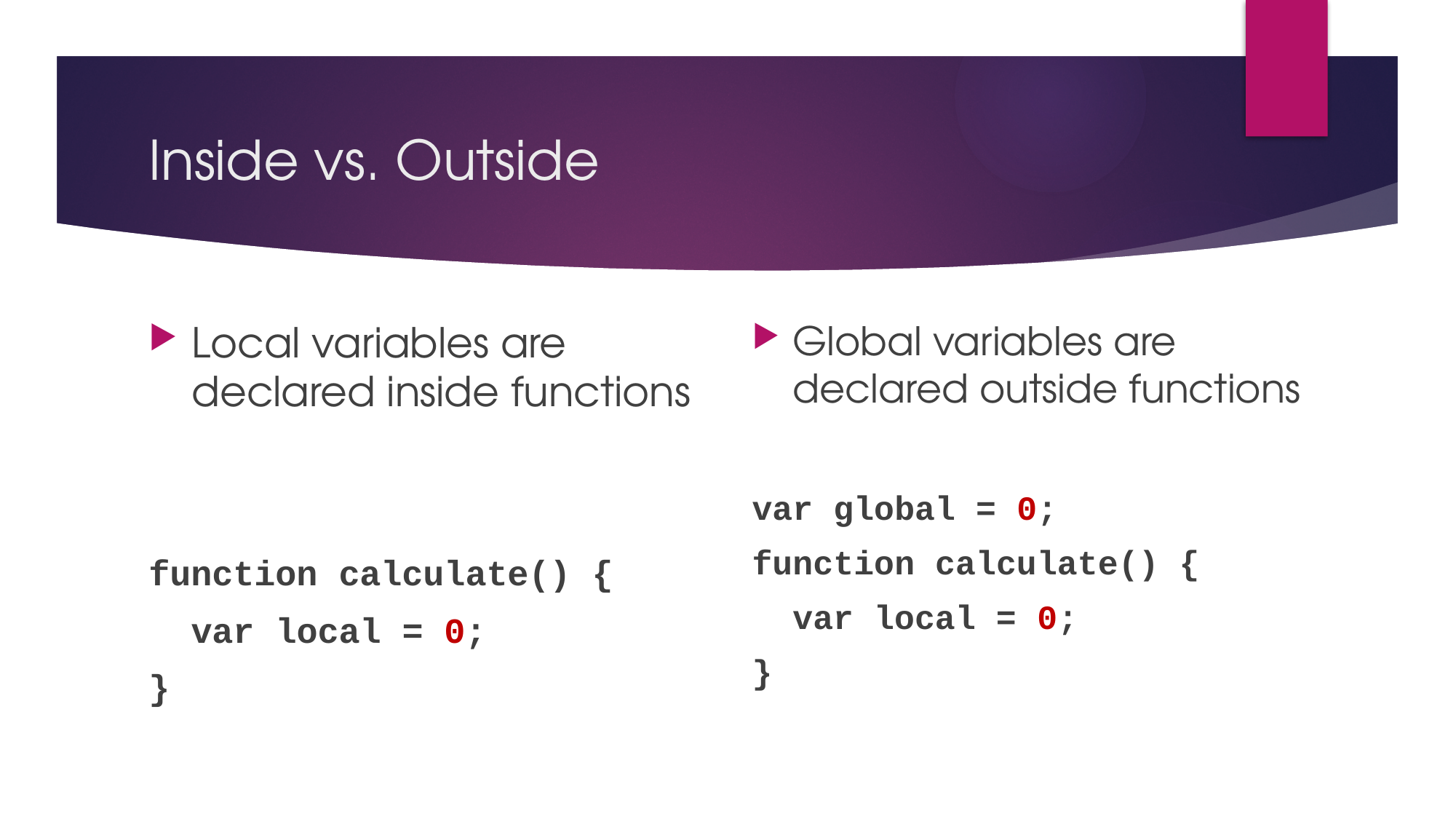

# Inside vs. Outside
Local variables are declared inside functions

function calculate() {
  var local = 0;
}
Global variables are declared outside functions

var global = 0;
function calculate() {
  var local = 0;
}